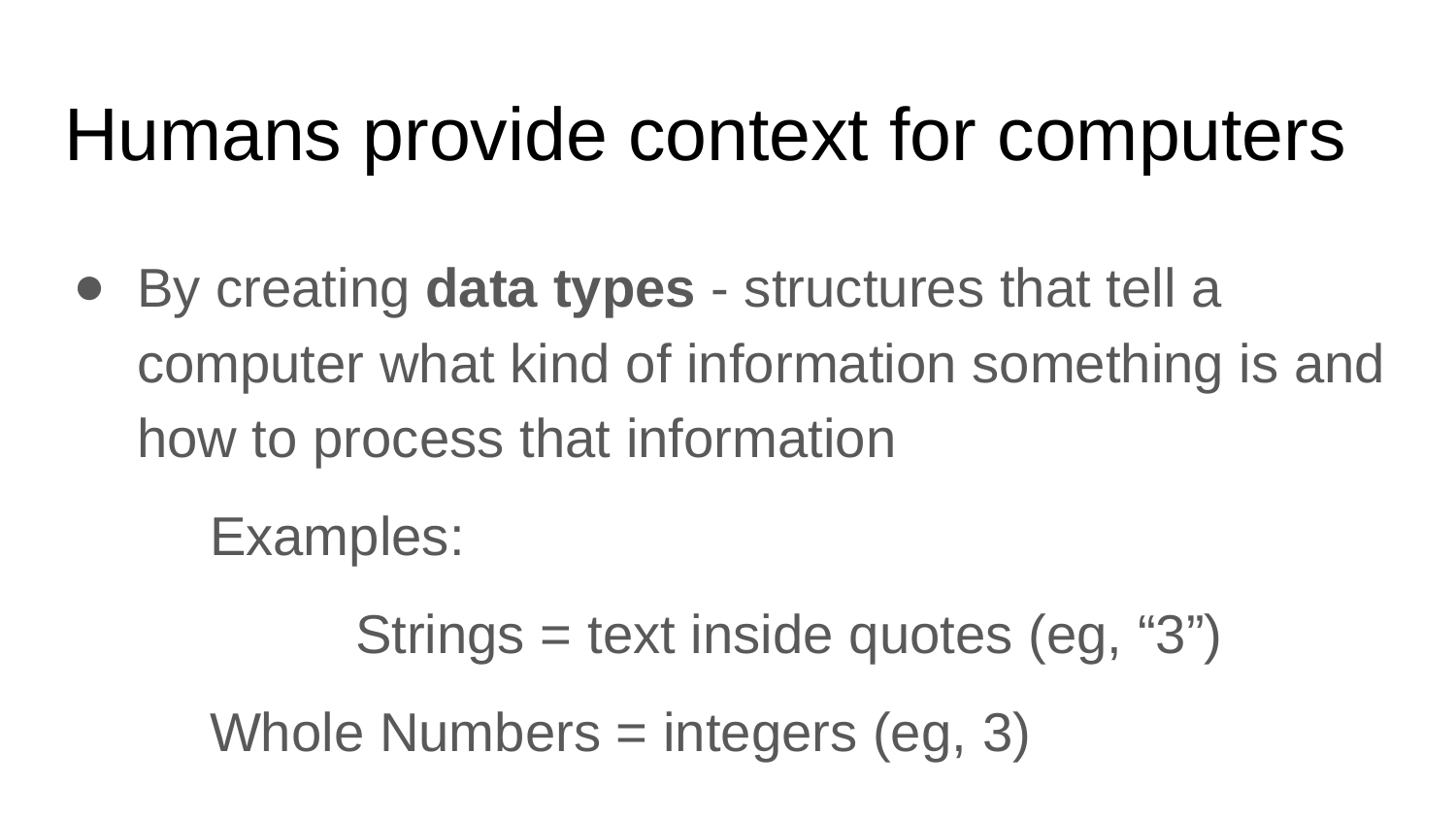

# Humans provide context for computers
By creating data types - structures that tell a computer what kind of information something is and how to process that information
	Examples:
		Strings = text inside quotes (eg, “3”)
Whole Numbers = integers (eg, 3)